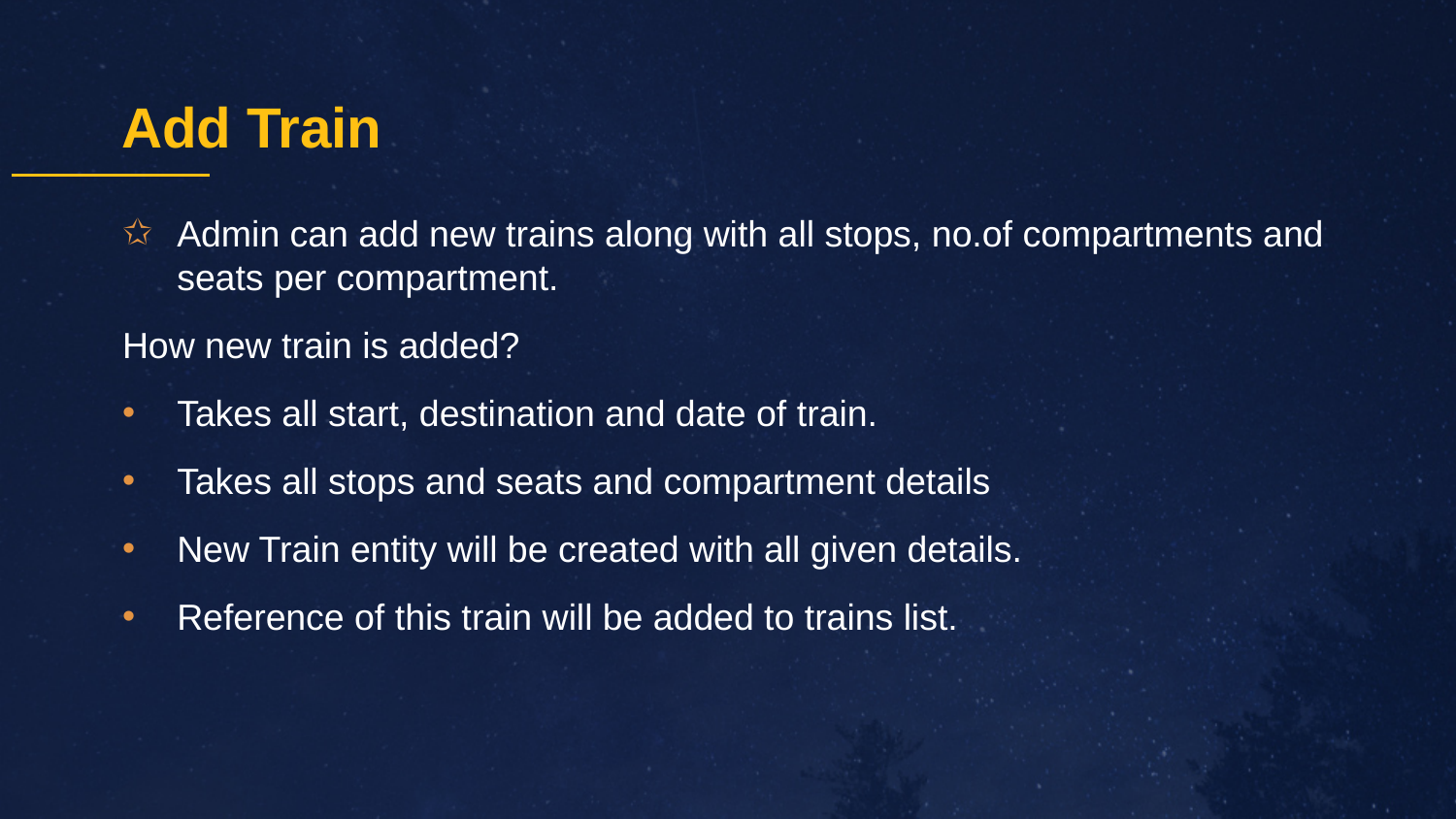

# Add Train
Admin can add new trains along with all stops, no.of compartments and seats per compartment.
How new train is added?
Takes all start, destination and date of train.
Takes all stops and seats and compartment details
New Train entity will be created with all given details.
Reference of this train will be added to trains list.